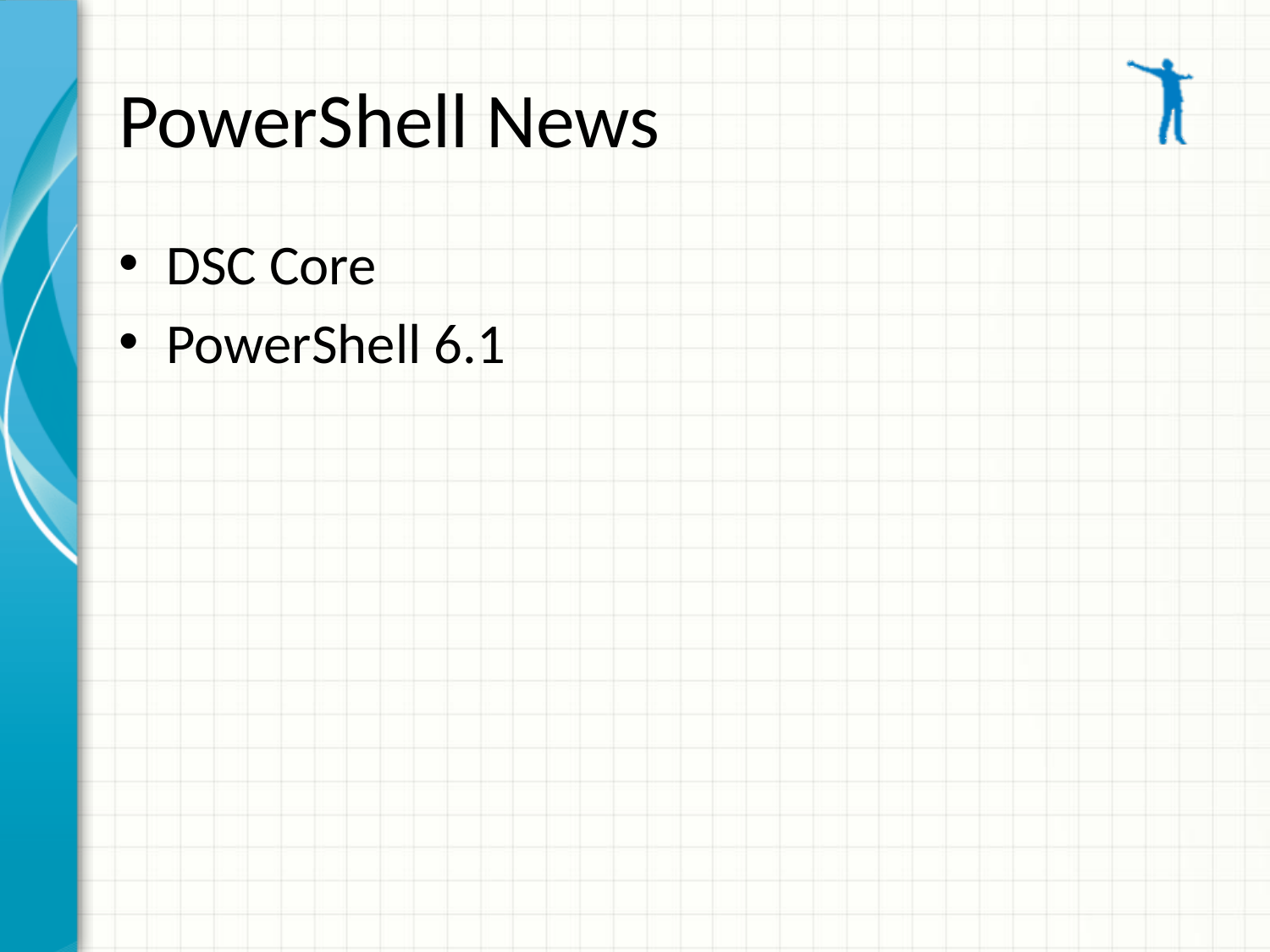

# PowerShell News
DSC Core
PowerShell 6.1